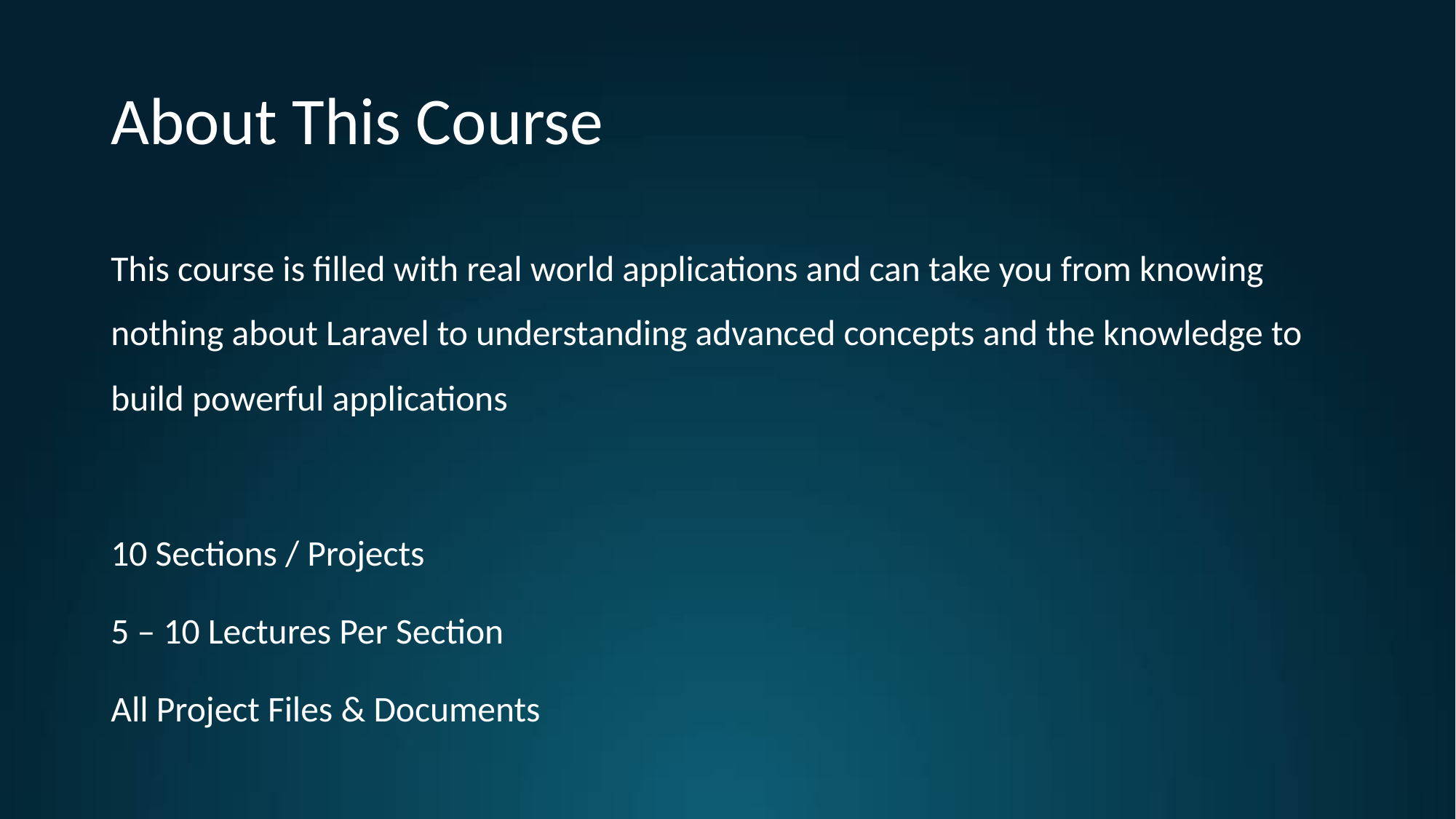

# About This Course
This course is filled with real world applications and can take you from knowing nothing about Laravel to understanding advanced concepts and the knowledge to build powerful applications

10 Sections / Projects
5 – 10 Lectures Per Section
All Project Files & Documents